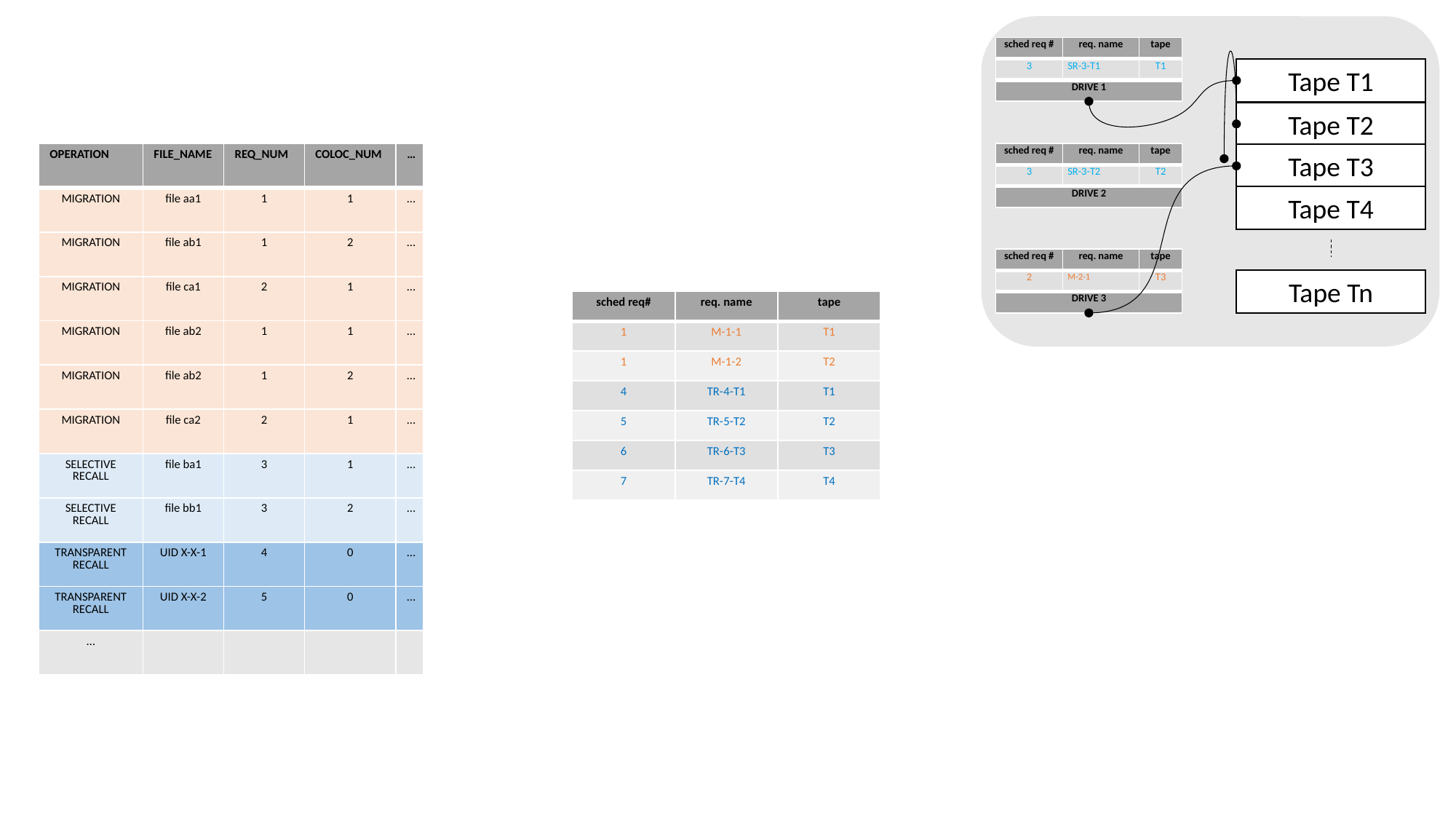

| sched req # | req. name | tape |
| --- | --- | --- |
| 3 | SR-3-T1 | T1 |
| DRIVE 1 |  |  |
Tape T1
Tape T2
| OPERATION | FILE\_NAME | REQ\_NUM | COLOC\_NUM | … |
| --- | --- | --- | --- | --- |
| MIGRATION | file aa1 | 1 | 1 | … |
| MIGRATION | file ab1 | 1 | 2 | … |
| MIGRATION | file ca1 | 2 | 1 | … |
| MIGRATION | file ab2 | 1 | 1 | … |
| MIGRATION | file ab2 | 1 | 2 | … |
| MIGRATION | file ca2 | 2 | 1 | … |
| SELECTIVE RECALL | file ba1 | 3 | 1 | … |
| SELECTIVE RECALL | file bb1 | 3 | 2 | … |
| TRANSPARENT RECALL | UID X-X-1 | 4 | 0 | … |
| TRANSPARENT RECALL | UID X-X-2 | 5 | 0 | … |
| … |  |  |  |  |
| sched req # | req. name | tape |
| --- | --- | --- |
| 3 | SR-3-T2 | T2 |
| DRIVE 2 |  |  |
Tape T3
Tape T4
| sched req # | req. name | tape |
| --- | --- | --- |
| 2 | M-2-1 | T3 |
| DRIVE 3 |  |  |
Tape Tn
| sched req# | req. name | tape |
| --- | --- | --- |
| 1 | M-1-1 | T1 |
| 1 | M-1-2 | T2 |
| 4 | TR-4-T1 | T1 |
| 5 | TR-5-T2 | T2 |
| 6 | TR-6-T3 | T3 |
| 7 | TR-7-T4 | T4 |